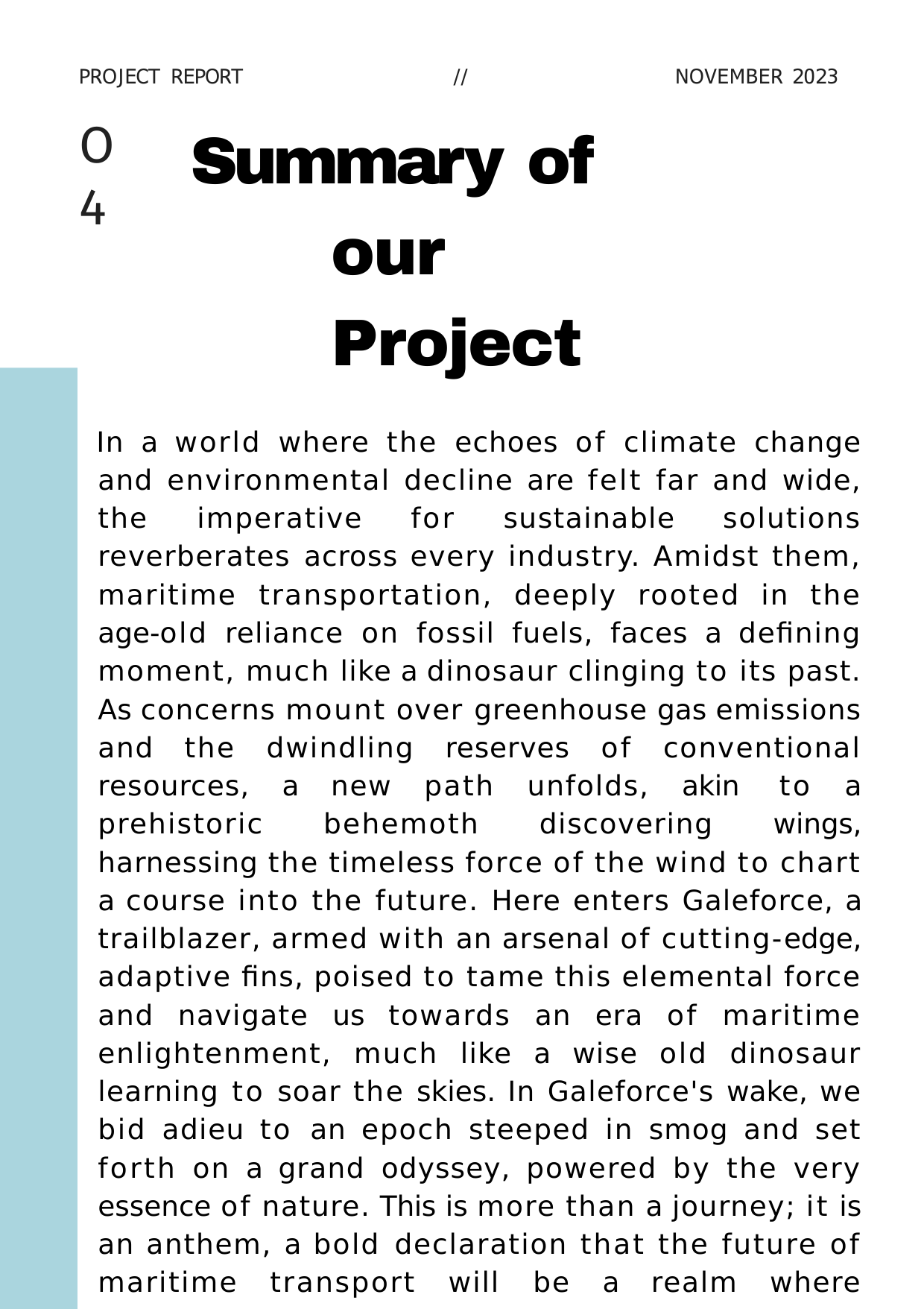

PROJECT REPORT
//
NOVEMBER 2023
Summary of our Project
In a world where the echoes of climate change and environmental decline are felt far and wide, the imperative for sustainable solutions reverberates across every industry. Amidst them, maritime transportation, deeply rooted in the age-old reliance on fossil fuels, faces a defining moment, much like a dinosaur clinging to its past. As concerns mount over greenhouse gas emissions and the dwindling reserves of conventional resources, a new path unfolds, akin to a prehistoric behemoth discovering wings, harnessing the timeless force of the wind to chart a course into the future. Here enters Galeforce, a trailblazer, armed with an arsenal of cutting-edge, adaptive fins, poised to tame this elemental force and navigate us towards an era of maritime enlightenment, much like a wise old dinosaur learning to soar the skies. In Galeforce's wake, we bid adieu to an epoch steeped in smog and set forth on a grand odyssey, powered by the very essence of nature. This is more than a journey; it is an anthem, a bold declaration that the future of maritime transport will be a realm where sustainability and exhilaration waltz hand in hand across the waves.
O 4